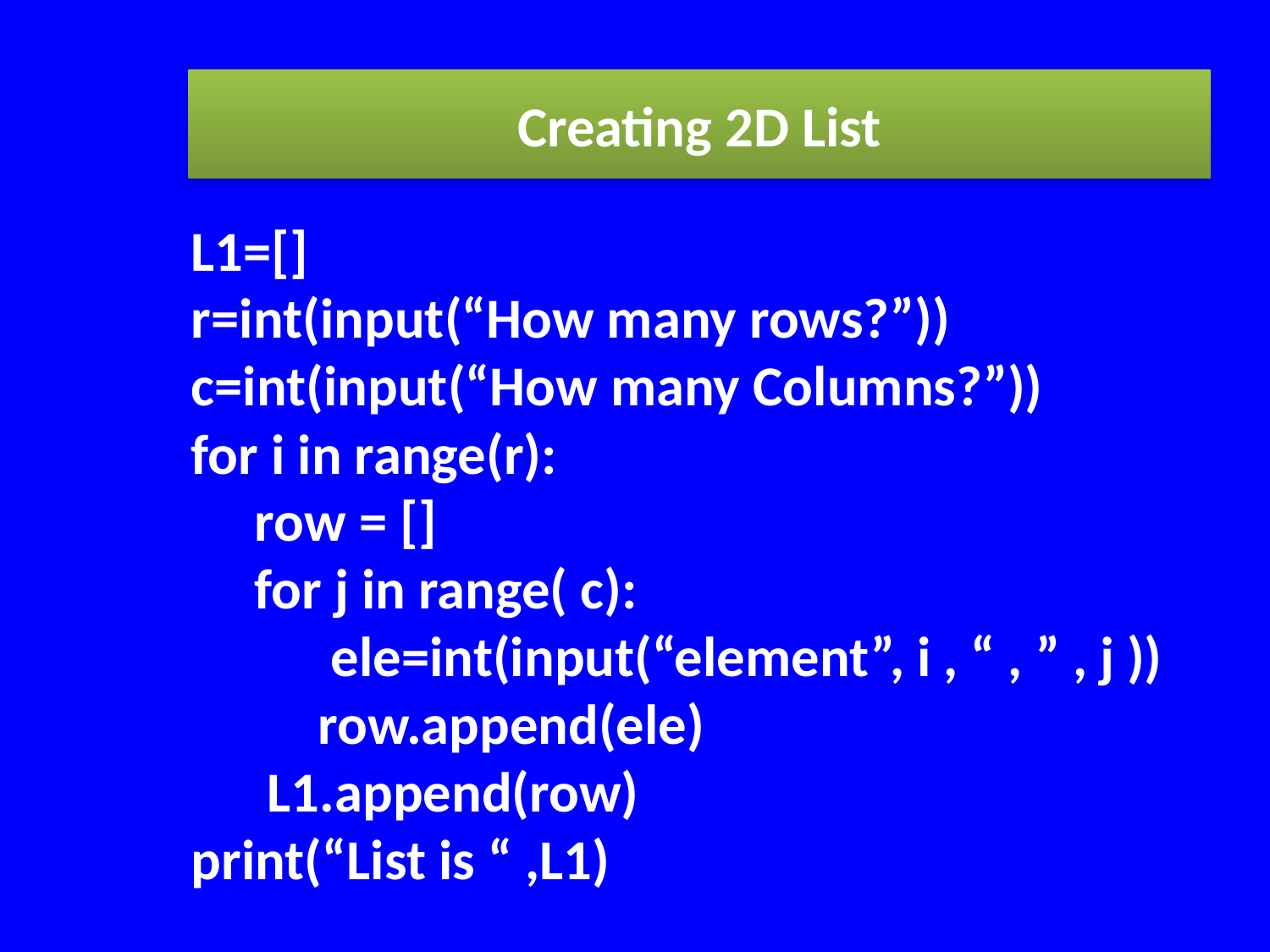

Creating 2D List
L1=[]
r=int(input(“How many rows?”))
c=int(input(“How many Columns?”))
for i in range(r):
     row = []
     for j in range( c):
           ele=int(input(“element”, i , “ , ” , j ))
	row.append(ele)
      L1.append(row)
print(“List is “ ,L1)